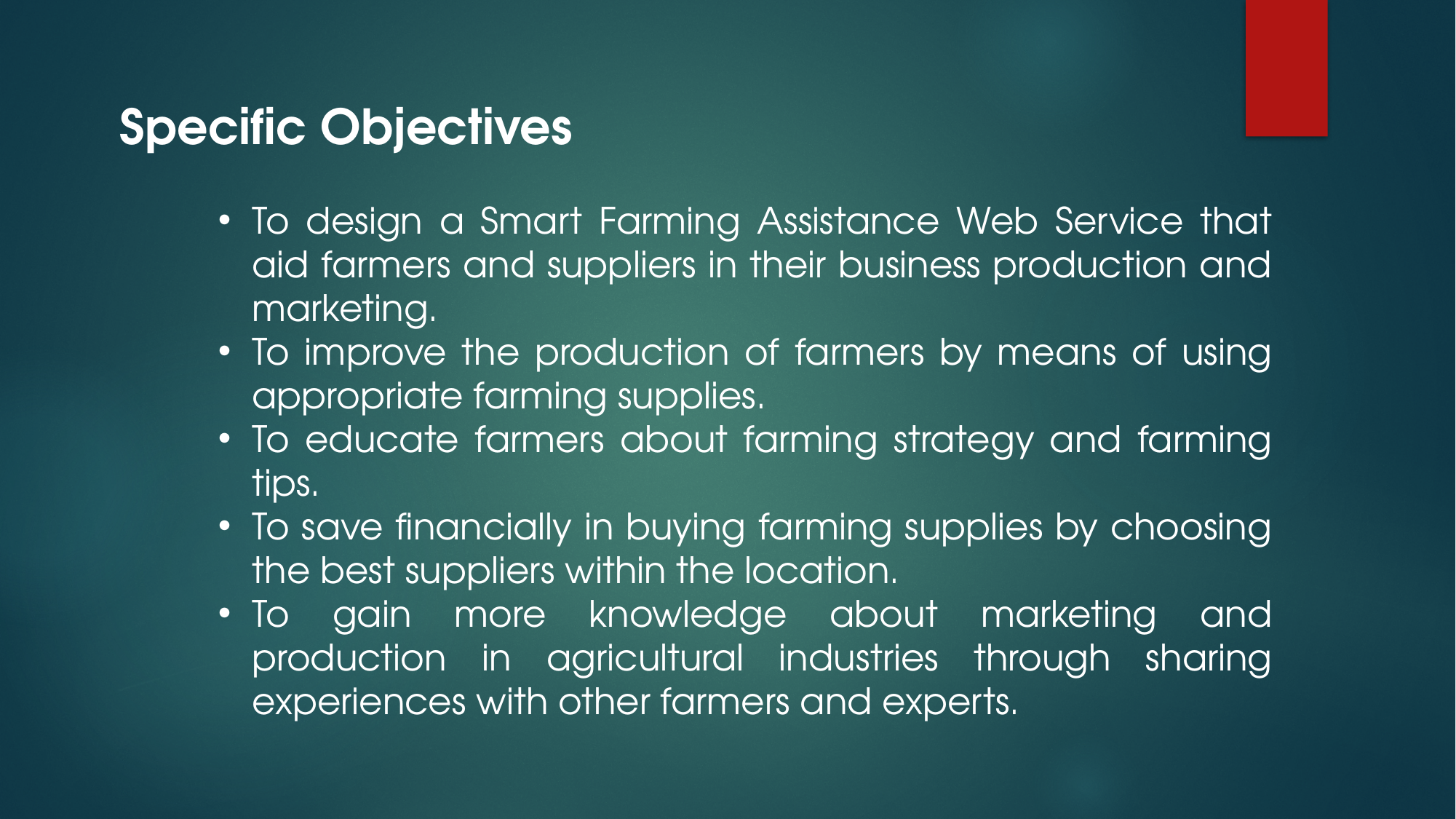

Specific Objectives
To design a Smart Farming Assistance Web Service that aid farmers and suppliers in their business production and marketing.
To improve the production of farmers by means of using appropriate farming supplies.
To educate farmers about farming strategy and farming tips.
To save financially in buying farming supplies by choosing the best suppliers within the location.
To gain more knowledge about marketing and production in agricultural industries through sharing experiences with other farmers and experts.